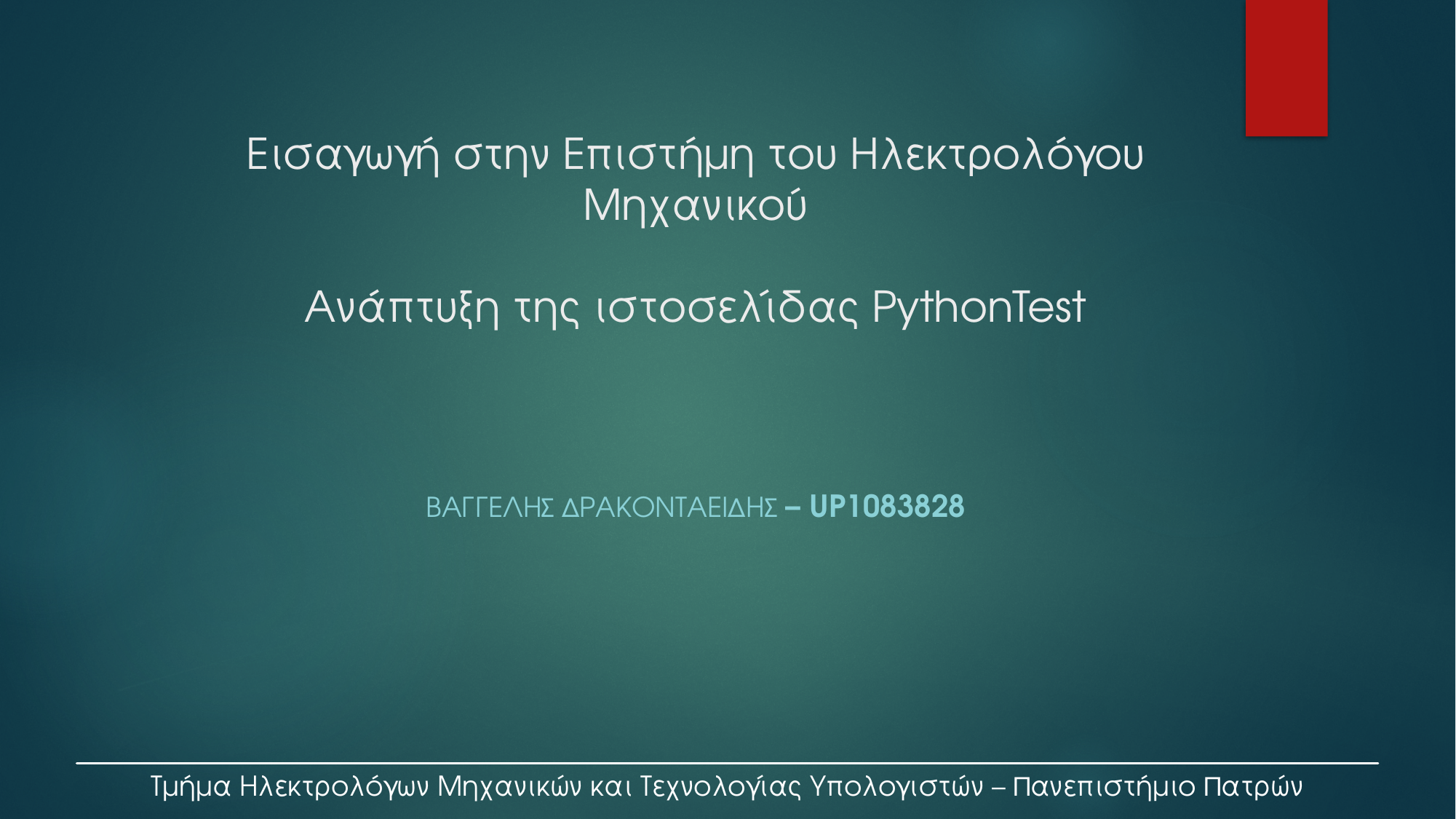

# Εισαγωγή στην Επιστήμη του Ηλεκτρολόγου Μηχανικού Ανάπτυξη της ιστοσελίδας PythonTest
ΒαγγEλης ΔρακονταειδHς – up1083828

Τμήμα Ηλεκτρολόγων Μηχανικών και Τεχνολογίας Υπολογιστών – Πανεπιστήμιο Πατρών